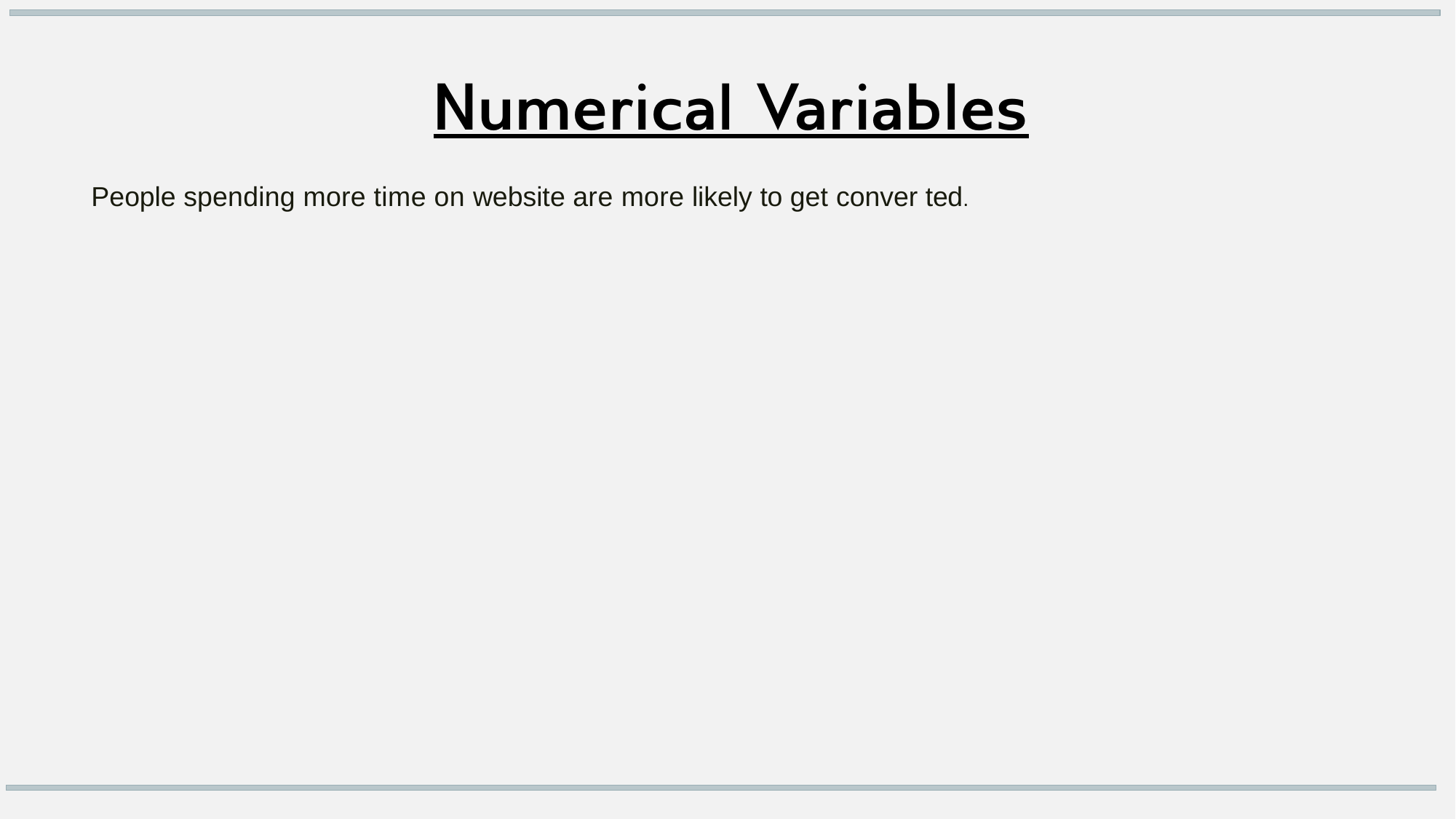

Numerical Variables
People spending more time on website are more likely to get conver ted.